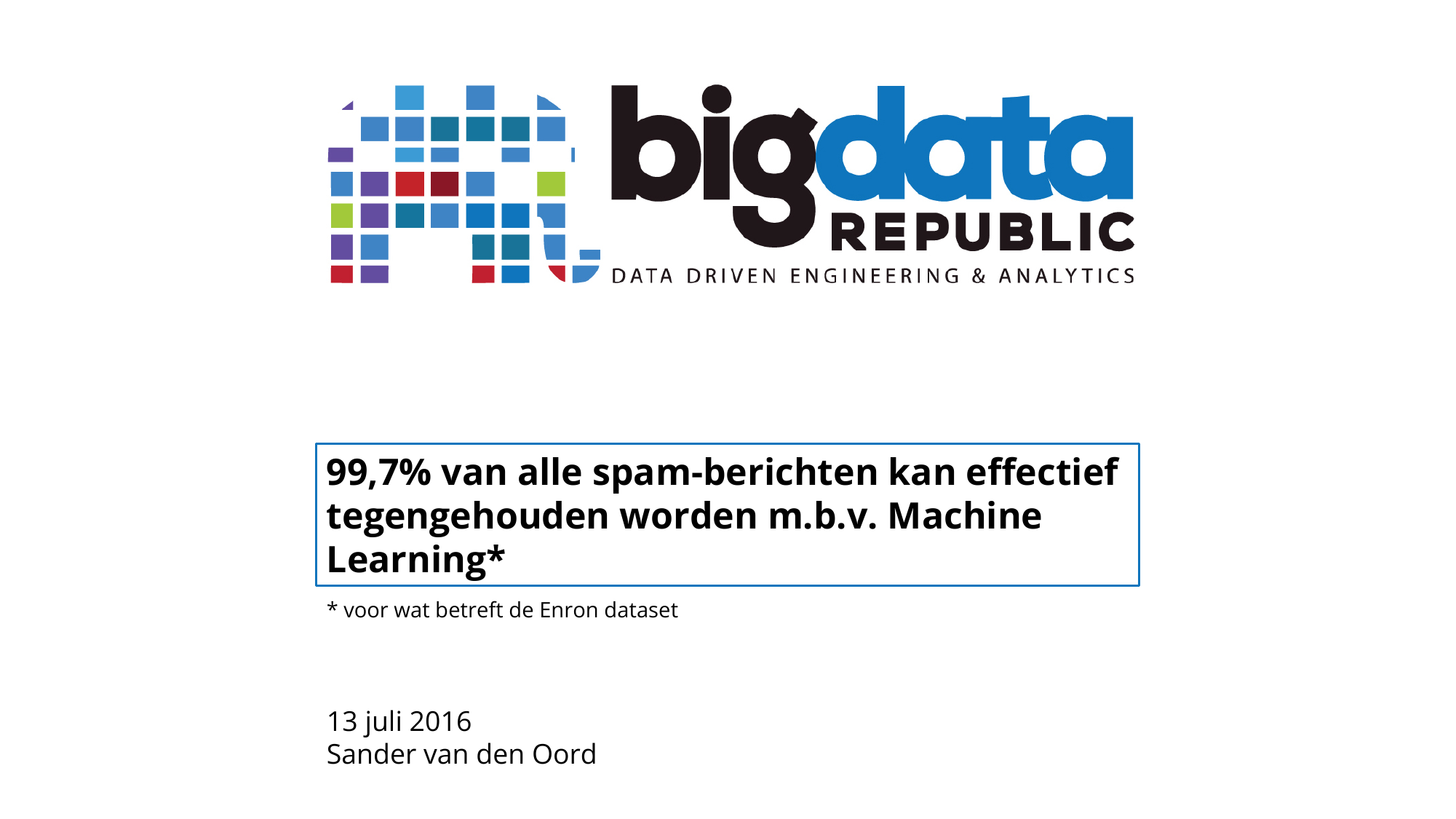

99,7% van alle spam-berichten kan effectief tegengehouden worden m.b.v. Machine Learning*
* voor wat betreft de Enron dataset
13 juli 2016
Sander van den Oord